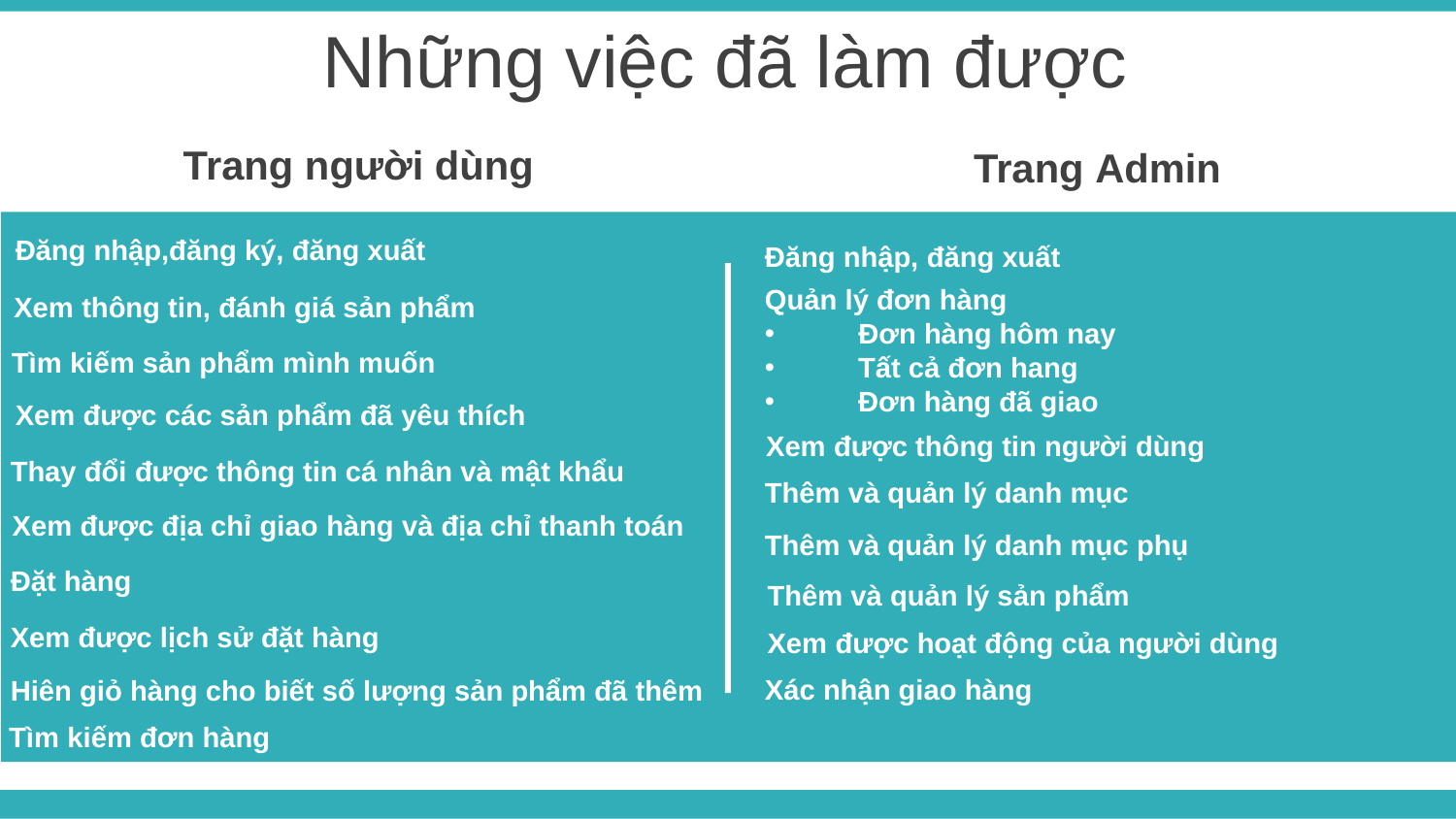

Những việc đã làm được
Trang người dùng
Trang Admin

Đăng nhập,đăng ký, đăng xuất
Đăng nhập, đăng xuất

Quản lý đơn hàng
      Đơn hàng hôm nay
      Tất cả đơn hang
      Đơn hàng đã giao
Xem thông tin, đánh giá sản phẩm
Tìm kiếm sản phẩm mình muốn
Xem được các sản phẩm đã yêu thích
Xem được thông tin người dùng
Thay đổi được thông tin cá nhân và mật khẩu
Thêm và quản lý danh mục
Xem được địa chỉ giao hàng và địa chỉ thanh toán
Thêm và quản lý danh mục phụ
Đặt hàng
Thêm và quản lý sản phẩm
Xem được lịch sử đặt hàng
Xem được hoạt động của người dùng
Xác nhận giao hàng
Hiên giỏ hàng cho biết số lượng sản phẩm đã thêm
Tìm kiếm đơn hàng